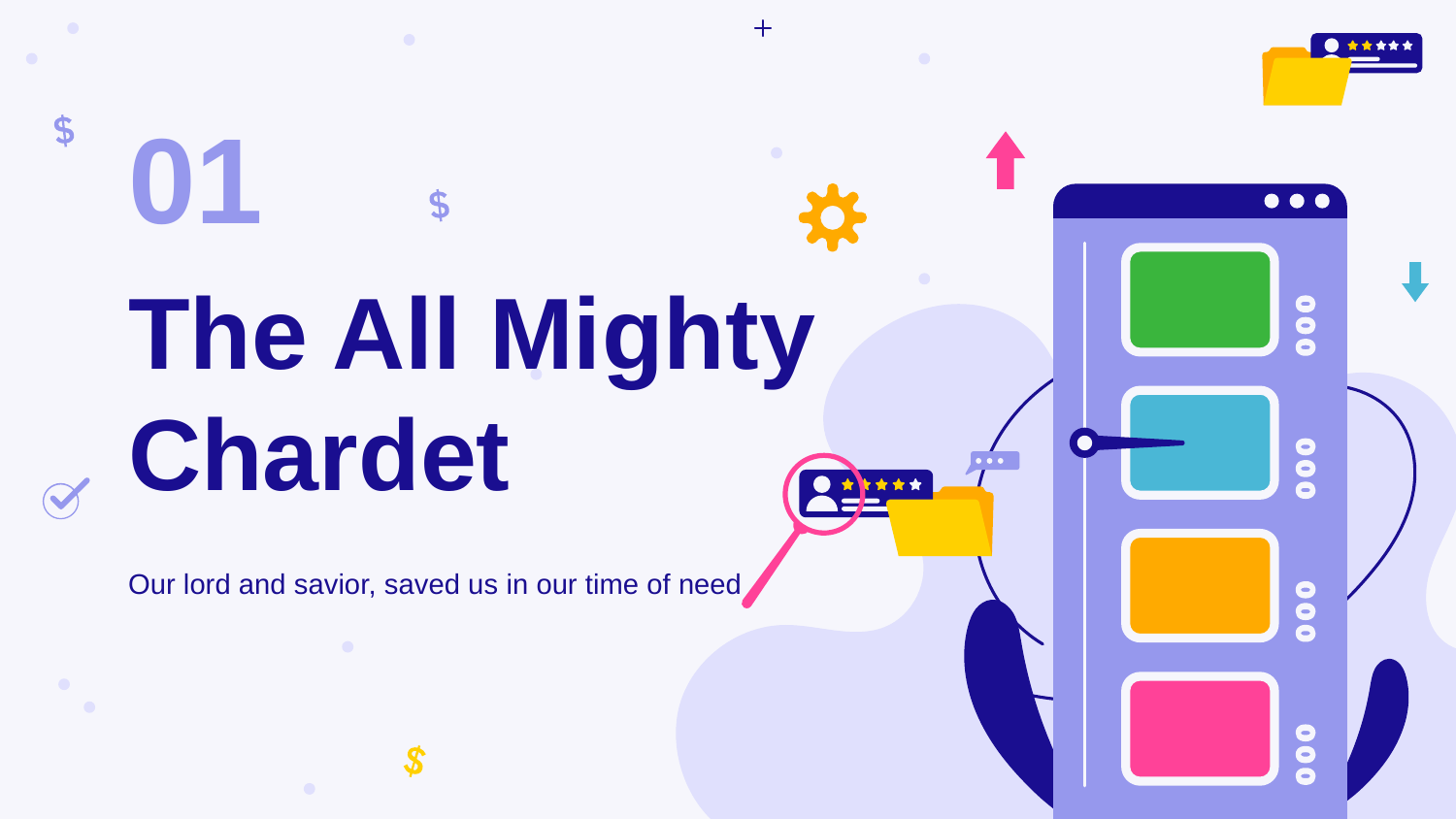

01

# The All Mighty Chardet

Our lord and savior, saved us in our time of need